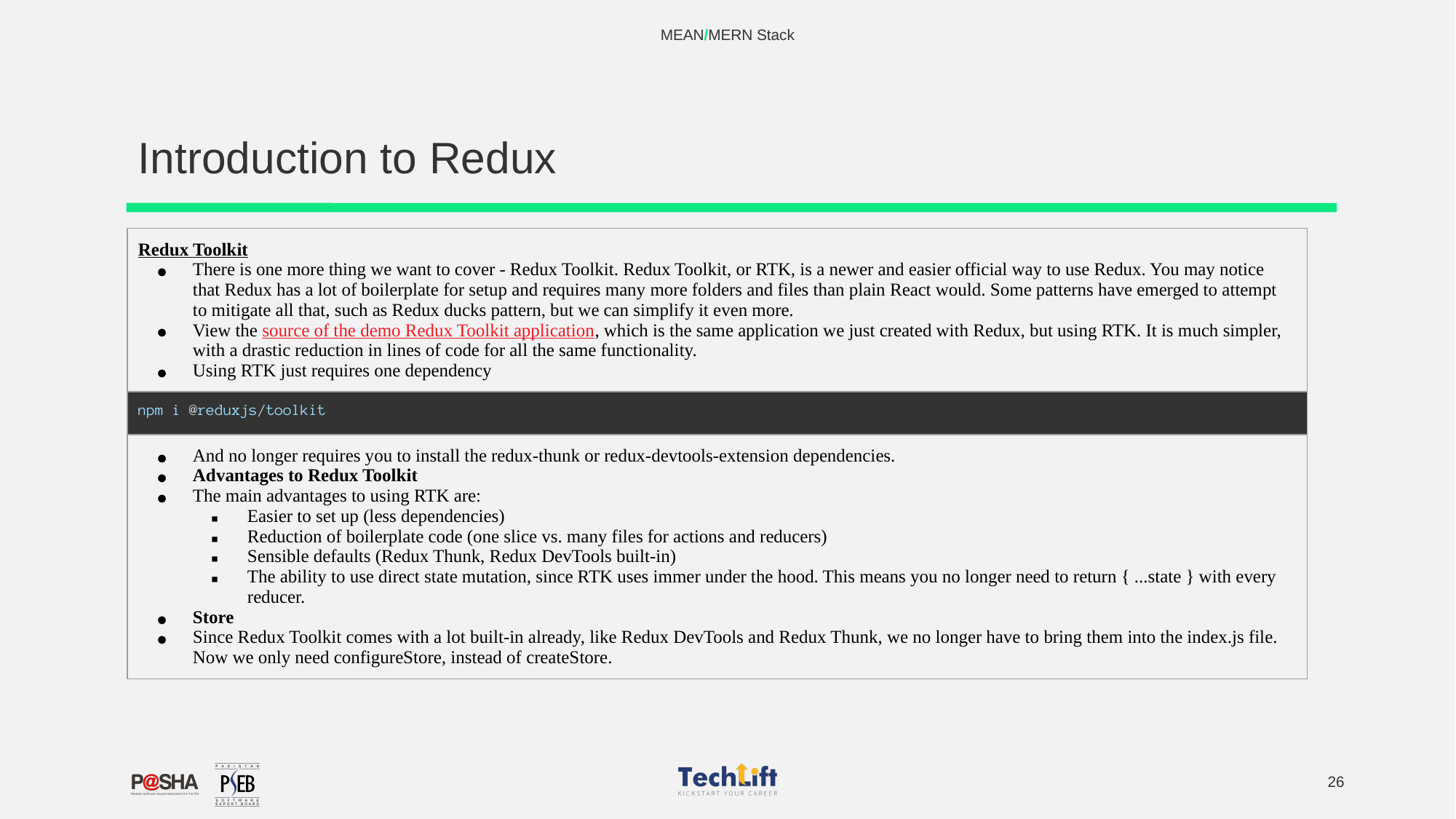

MEAN/MERN Stack
# Introduction to Redux
| Redux Toolkit There is one more thing we want to cover - Redux Toolkit. Redux Toolkit, or RTK, is a newer and easier official way to use Redux. You may notice that Redux has a lot of boilerplate for setup and requires many more folders and files than plain React would. Some patterns have emerged to attempt to mitigate all that, such as Redux ducks pattern, but we can simplify it even more. View the source of the demo Redux Toolkit application, which is the same application we just created with Redux, but using RTK. It is much simpler, with a drastic reduction in lines of code for all the same functionality. Using RTK just requires one dependency |
| --- |
| npm i @reduxjs/toolkit |
| And no longer requires you to install the redux-thunk or redux-devtools-extension dependencies. Advantages to Redux Toolkit The main advantages to using RTK are: Easier to set up (less dependencies) Reduction of boilerplate code (one slice vs. many files for actions and reducers) Sensible defaults (Redux Thunk, Redux DevTools built-in) The ability to use direct state mutation, since RTK uses immer under the hood. This means you no longer need to return { ...state } with every reducer. Store Since Redux Toolkit comes with a lot built-in already, like Redux DevTools and Redux Thunk, we no longer have to bring them into the index.js file. Now we only need configureStore, instead of createStore. |
26